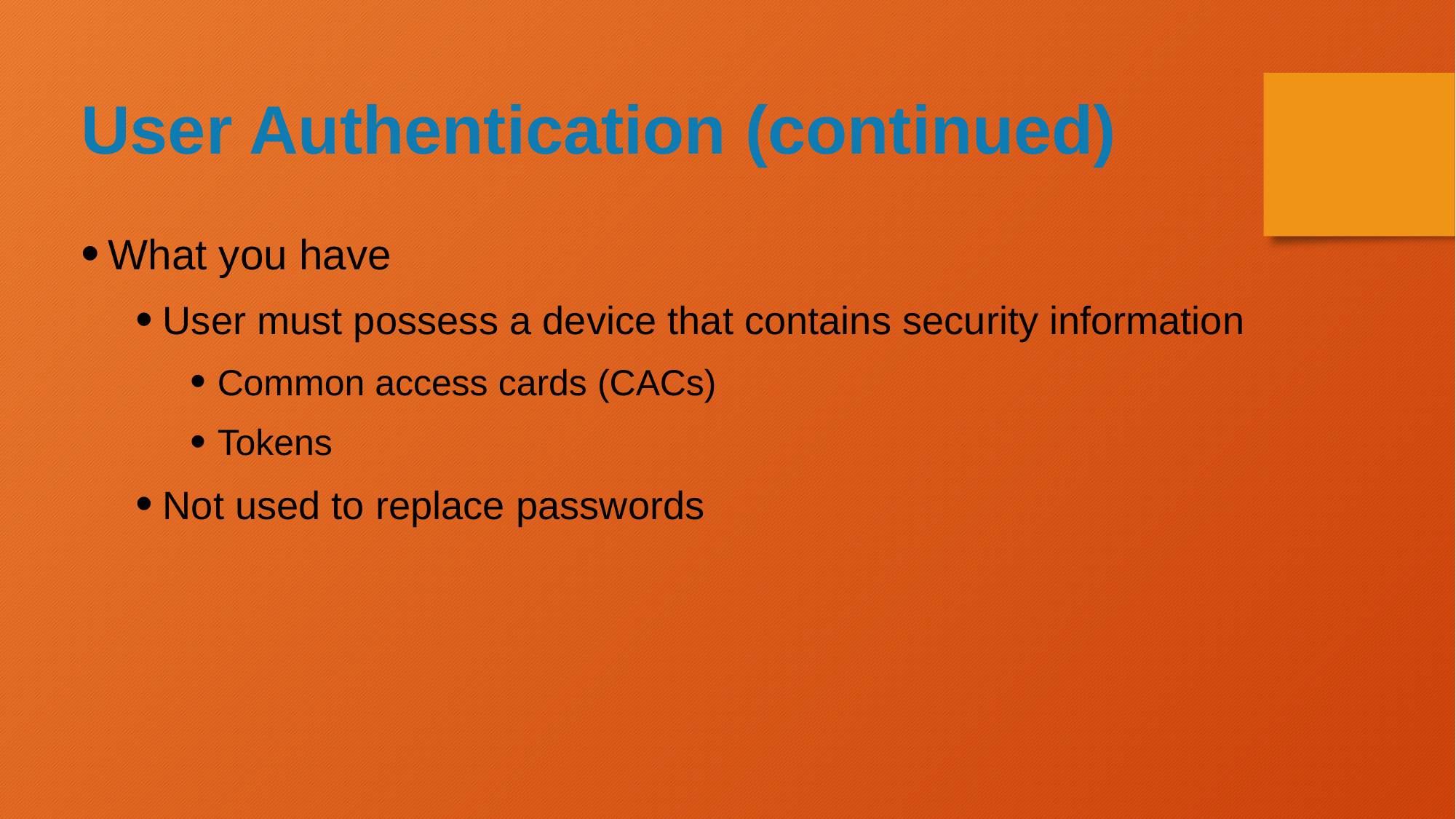

User Authentication (continued)
What you have
User must possess a device that contains security information
Common access cards (CACs)
Tokens
Not used to replace passwords